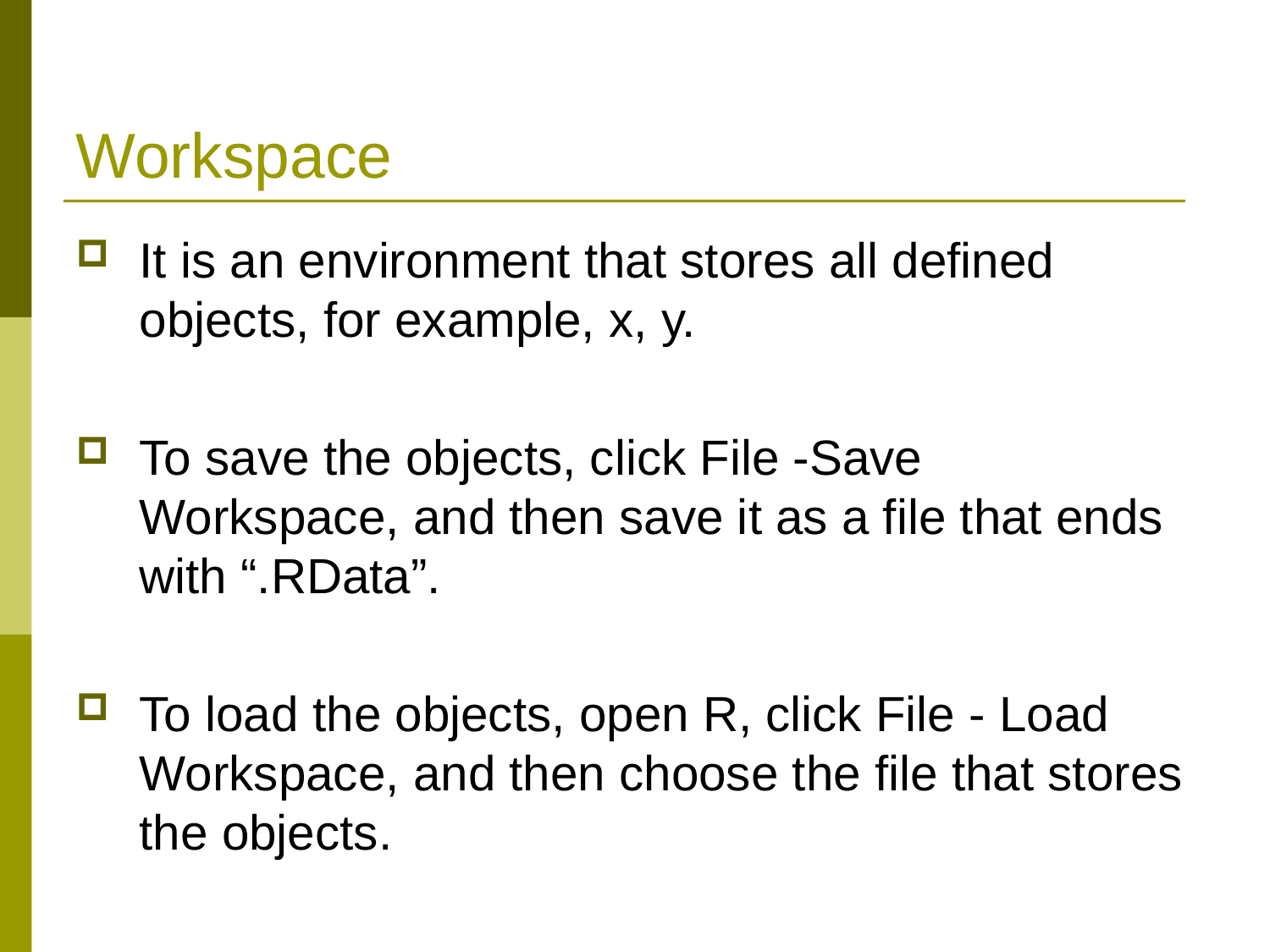

# Workspace
It is an environment that stores all defined objects, for example, x, y.

To save the objects, click File -Save Workspace, and then save it as a file that ends with “.RData”.

To load the objects, open R, click File - Load Workspace, and then choose the file that stores the objects.